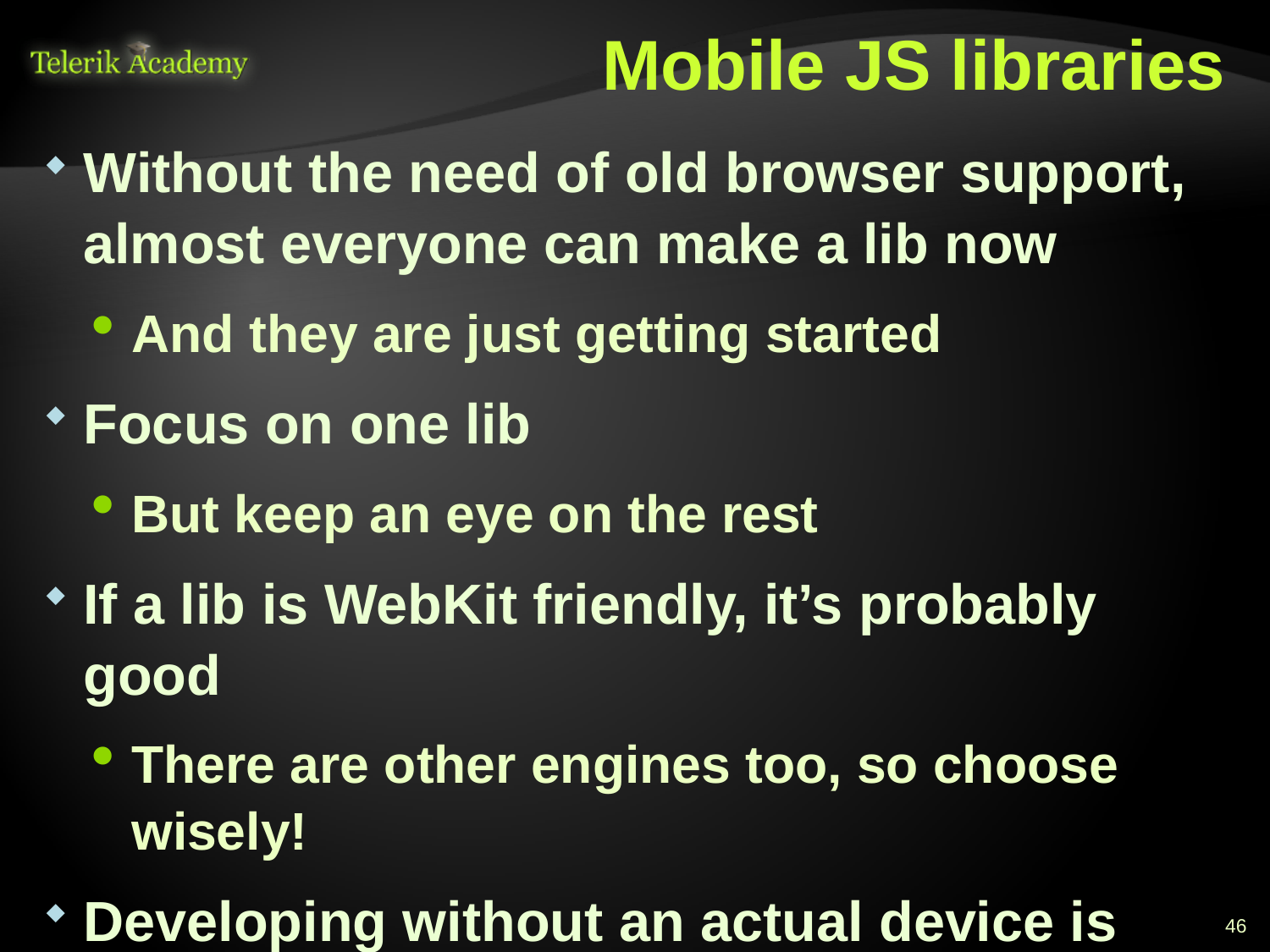

# Mobile JS libraries
Without the need of old browser support, almost everyone can make a lib now
And they are just getting started
Focus on one lib
But keep an eye on the rest
If a lib is WebKit friendly, it’s probably good
There are other engines too, so choose wisely!
Developing without an actual device is hard
You could use Chrome
46